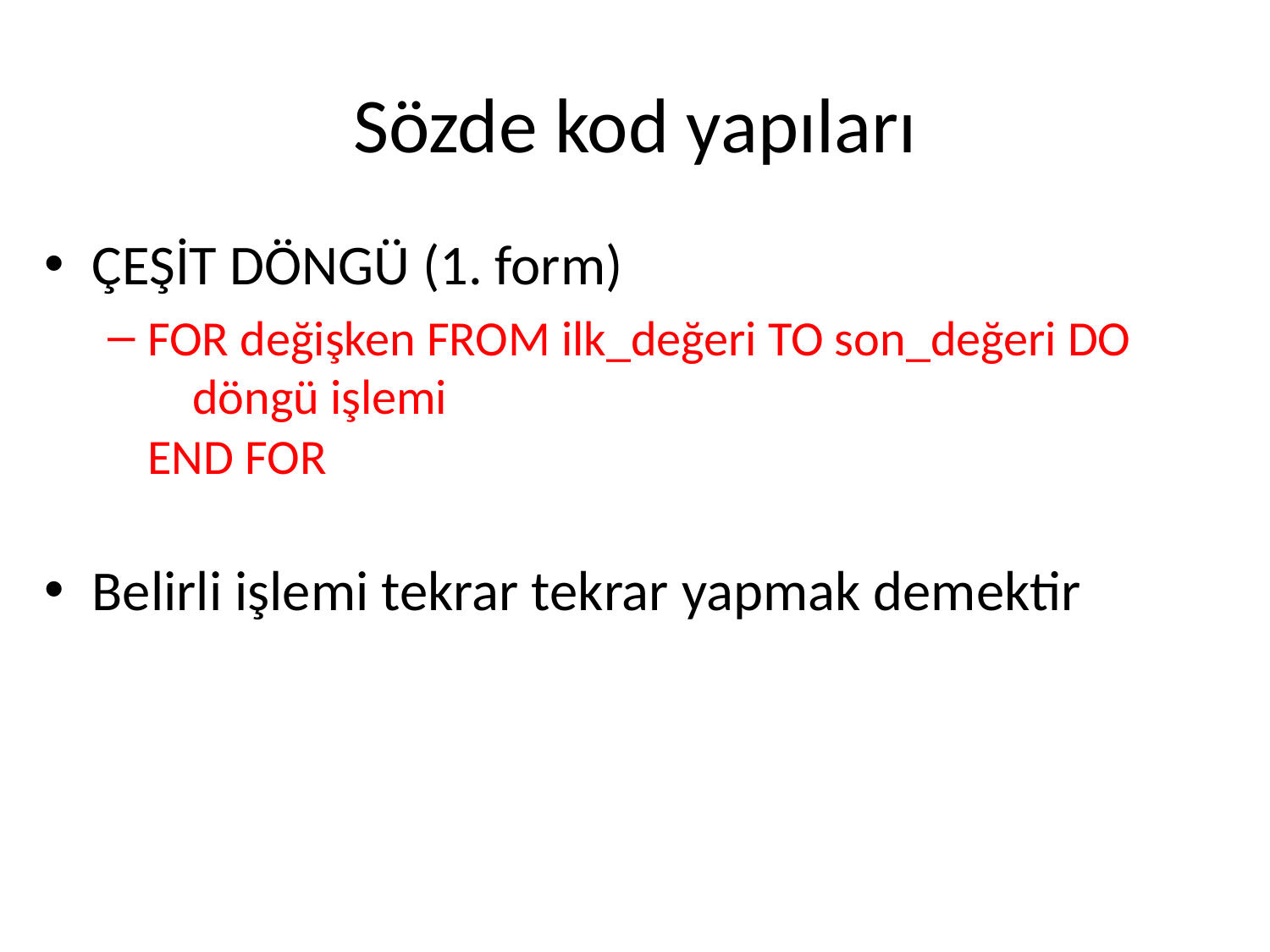

# Sözde kod yapıları
ÇEŞİT DÖNGÜ (1. form)
FOR değişken FROM ilk_değeri TO son_değeri DO
    döngü işlemi
END FOR
Belirli işlemi tekrar tekrar yapmak demektir